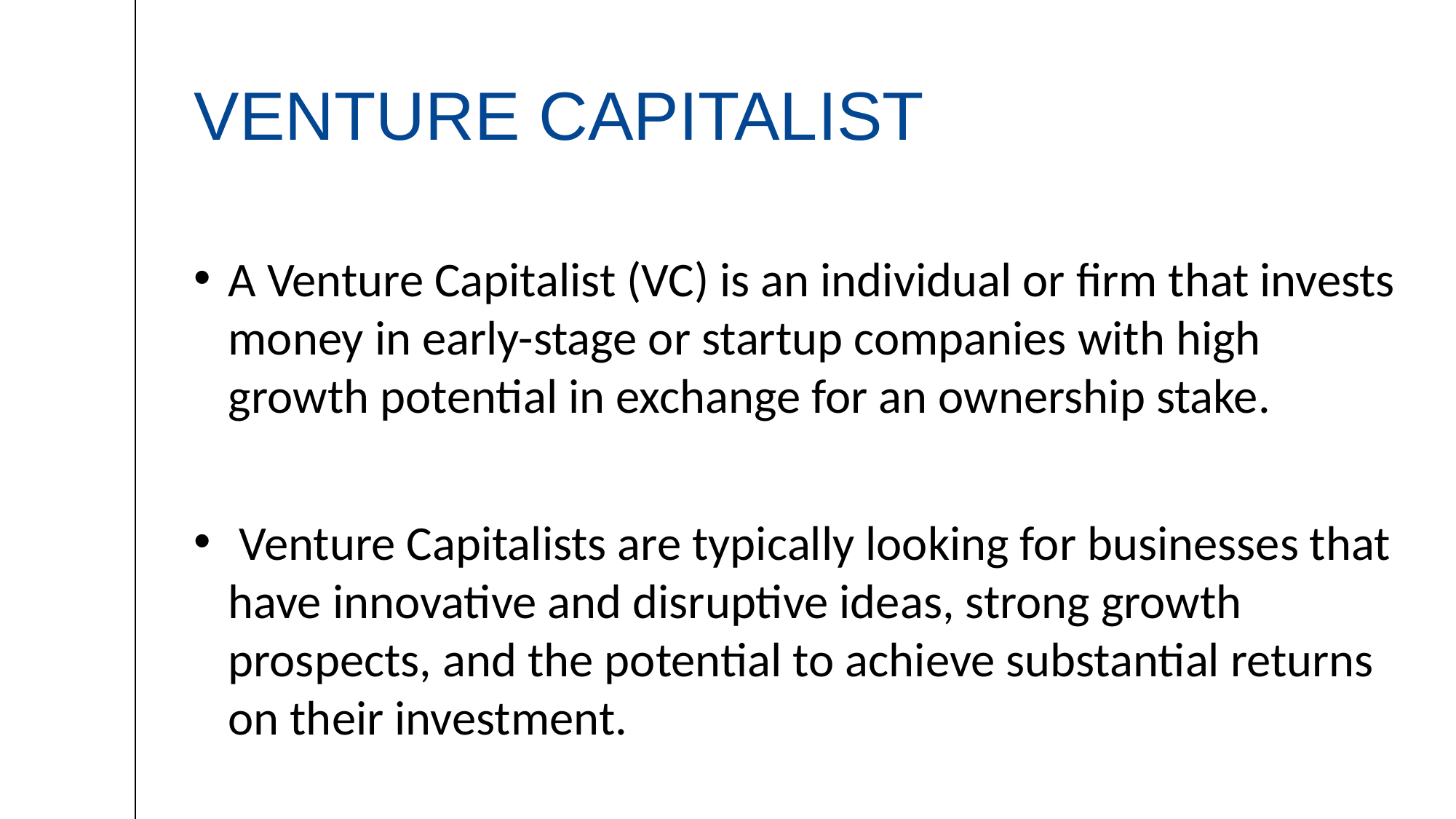

# VENTURE CAPITALIST
A Venture Capitalist (VC) is an individual or firm that invests money in early-stage or startup companies with high growth potential in exchange for an ownership stake.

 Venture Capitalists are typically looking for businesses that have innovative and disruptive ideas, strong growth prospects, and the potential to achieve substantial returns on their investment.